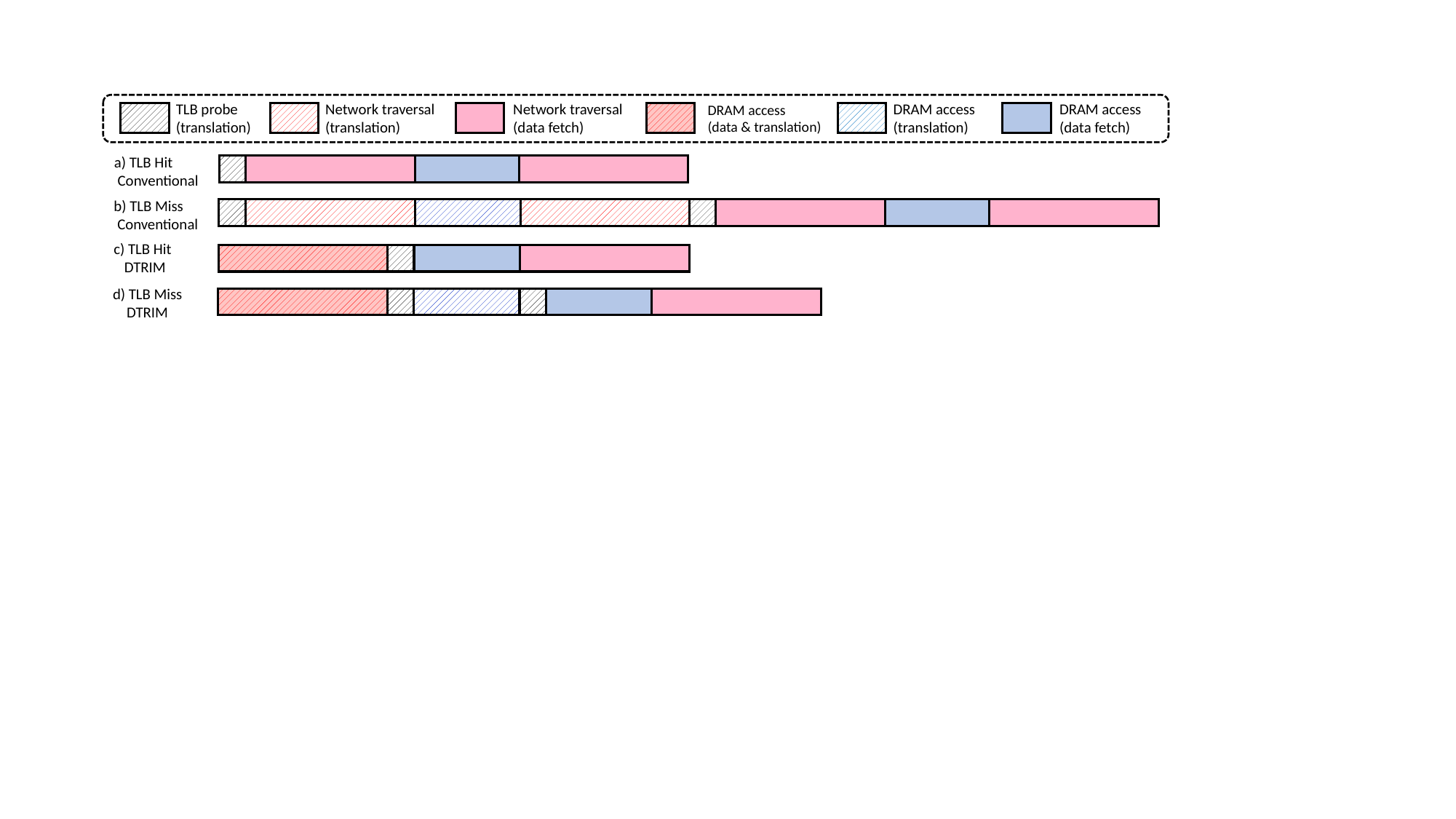

TLB probe
(translation)
Network traversal
(translation)
Network traversal
(data fetch)
DRAM access
(translation)
DRAM access
(data fetch)

DRAM access
(data & translation)

a) TLB Hit
 Conventional

b) TLB Miss
 Conventional

c) TLB Hit
   DTRIM

d) TLB Miss
    DTRIM